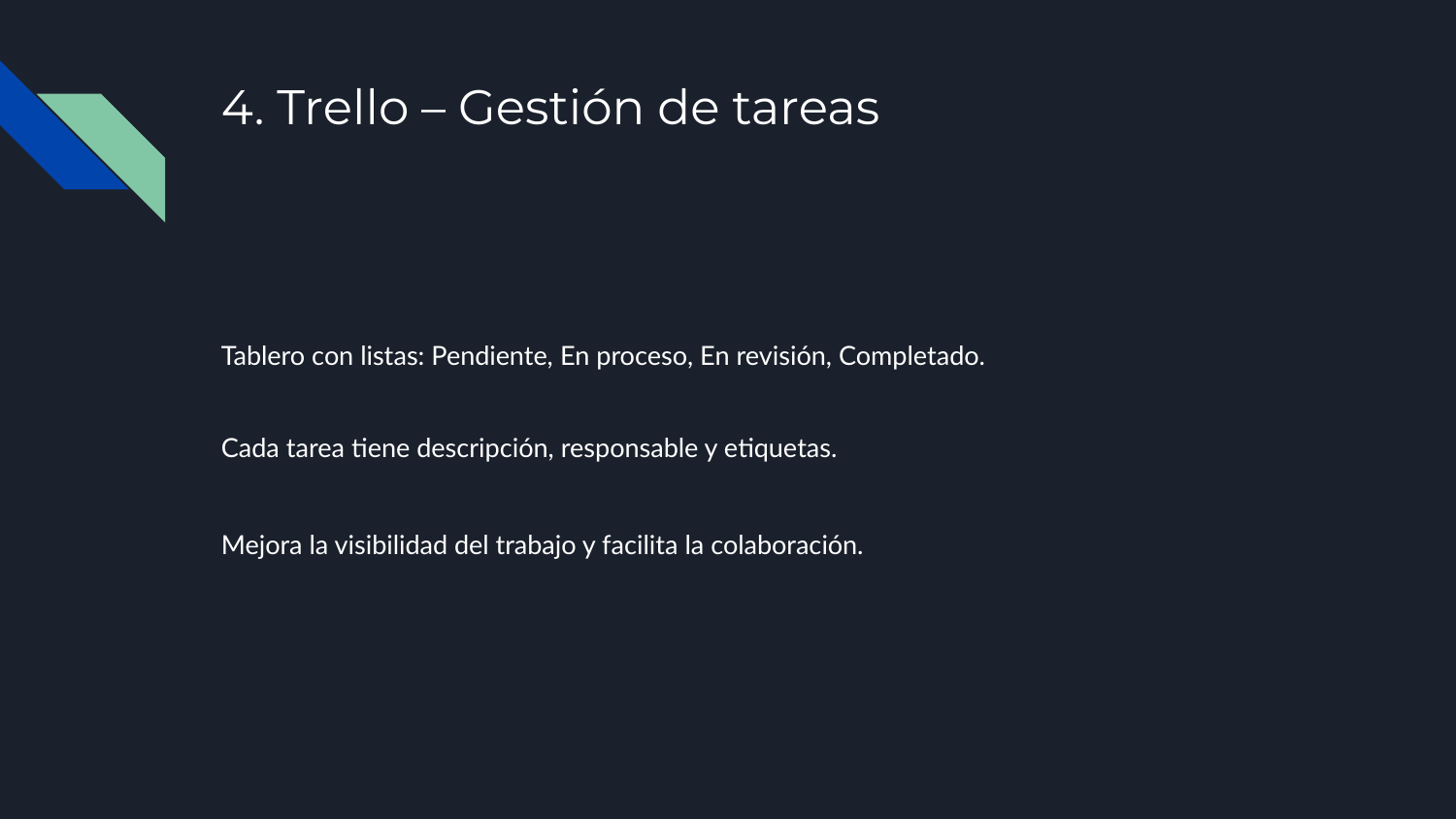

# 4. Trello – Gestión de tareas
Tablero con listas: Pendiente, En proceso, En revisión, Completado.
Cada tarea tiene descripción, responsable y etiquetas.
Mejora la visibilidad del trabajo y facilita la colaboración.